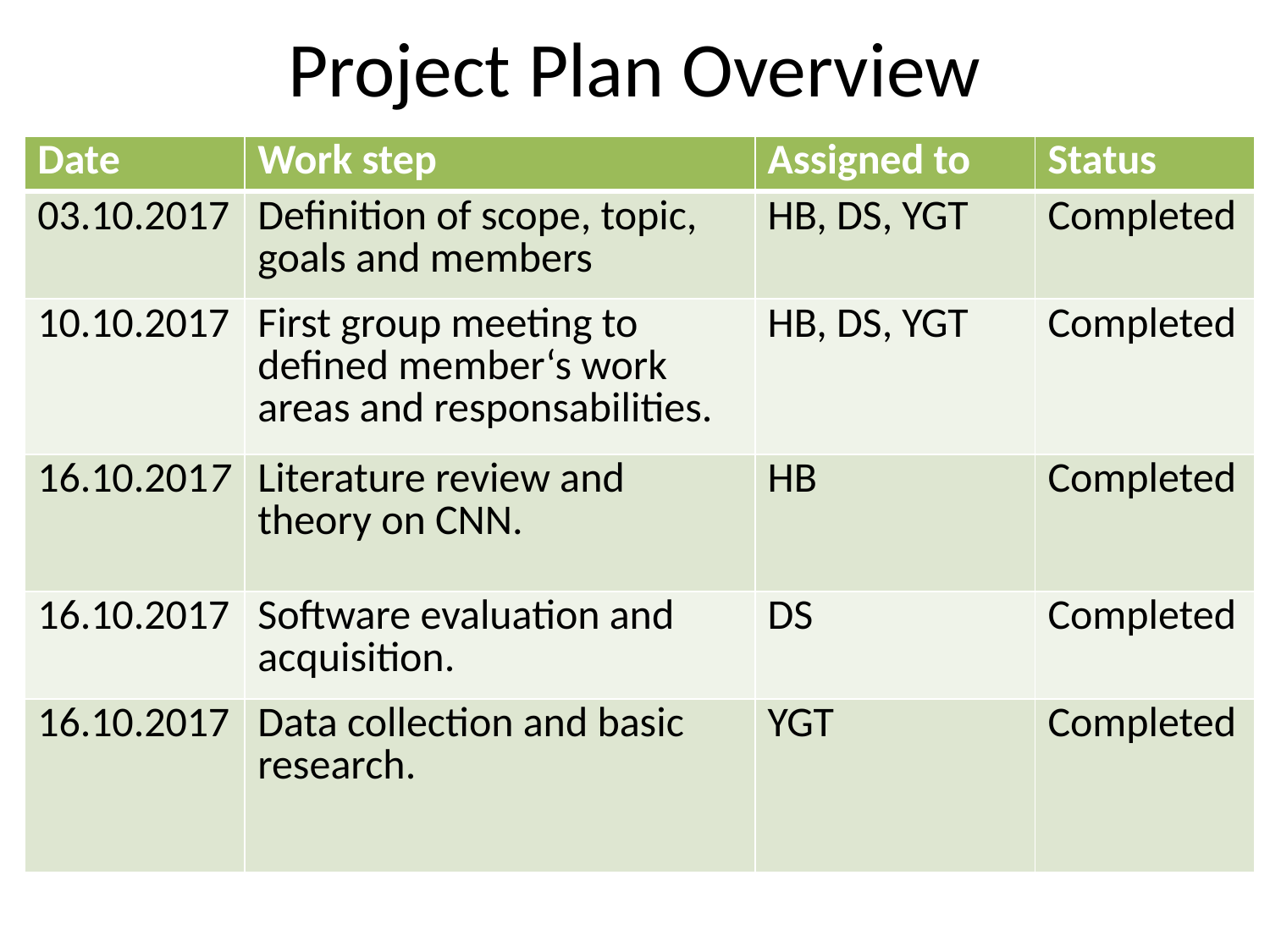

# Project Plan Overview
| Date | Work step | Assigned to | Status |
| --- | --- | --- | --- |
| 03.10.2017 | Definition of scope, topic, goals and members | HB, DS, YGT | Completed |
| 10.10.2017 | First group meeting to defined member‘s work areas and responsabilities. | HB, DS, YGT | Completed |
| 16.10.2017 | Literature review and theory on CNN. | HB | Completed |
| 16.10.2017 | Software evaluation and acquisition. | DS | Completed |
| 16.10.2017 | Data collection and basic research. | YGT | Completed |